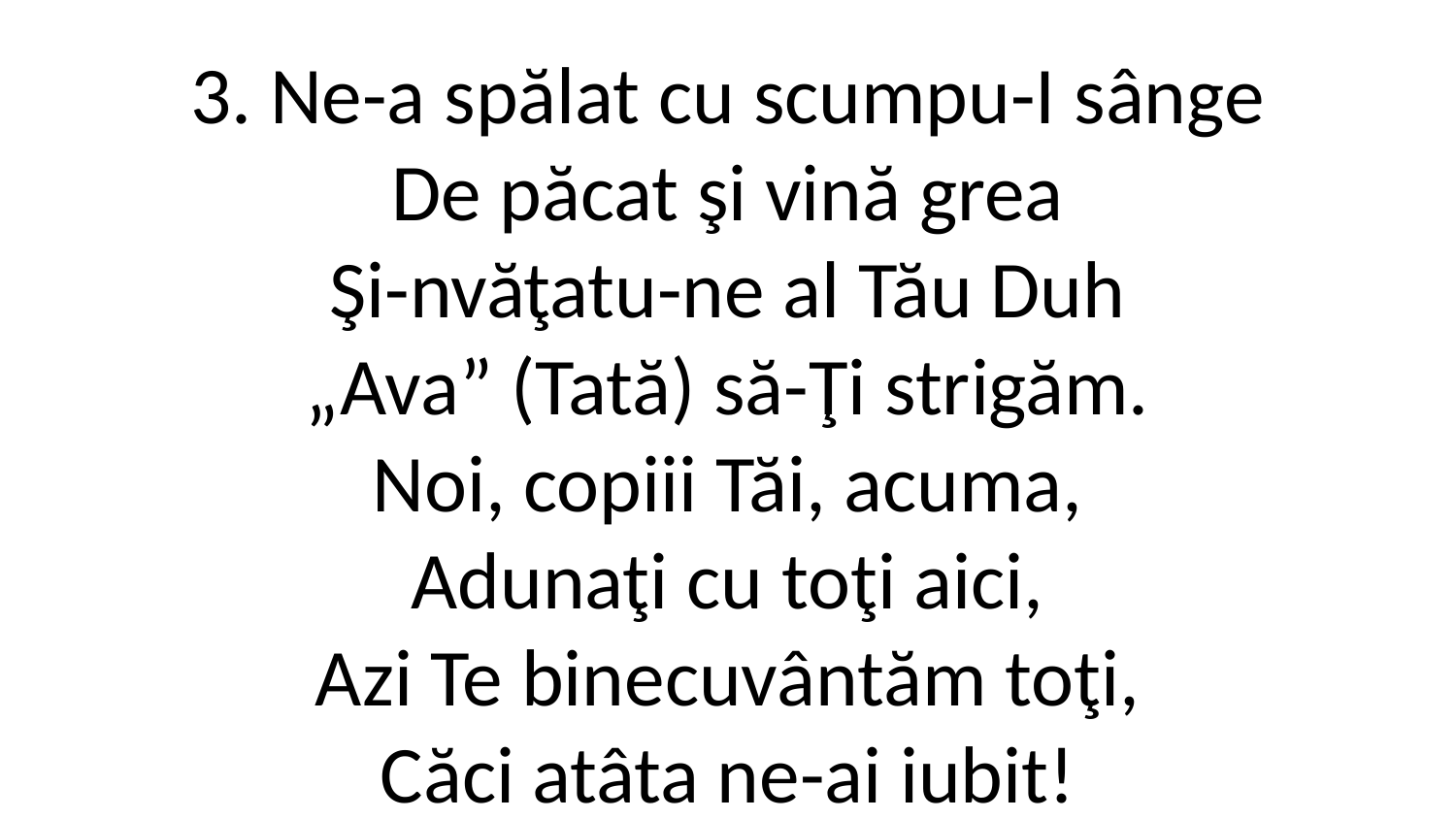

3. Ne-a spălat cu scumpu-I sânge
De păcat şi vină grea
Şi-nvăţatu-ne al Tău Duh
„Ava” (Tată) să-Ţi strigăm.
Noi, copiii Tăi, acuma,
Adunaţi cu toţi aici,
Azi Te binecuvântăm toţi,
Căci atâta ne-ai iubit!